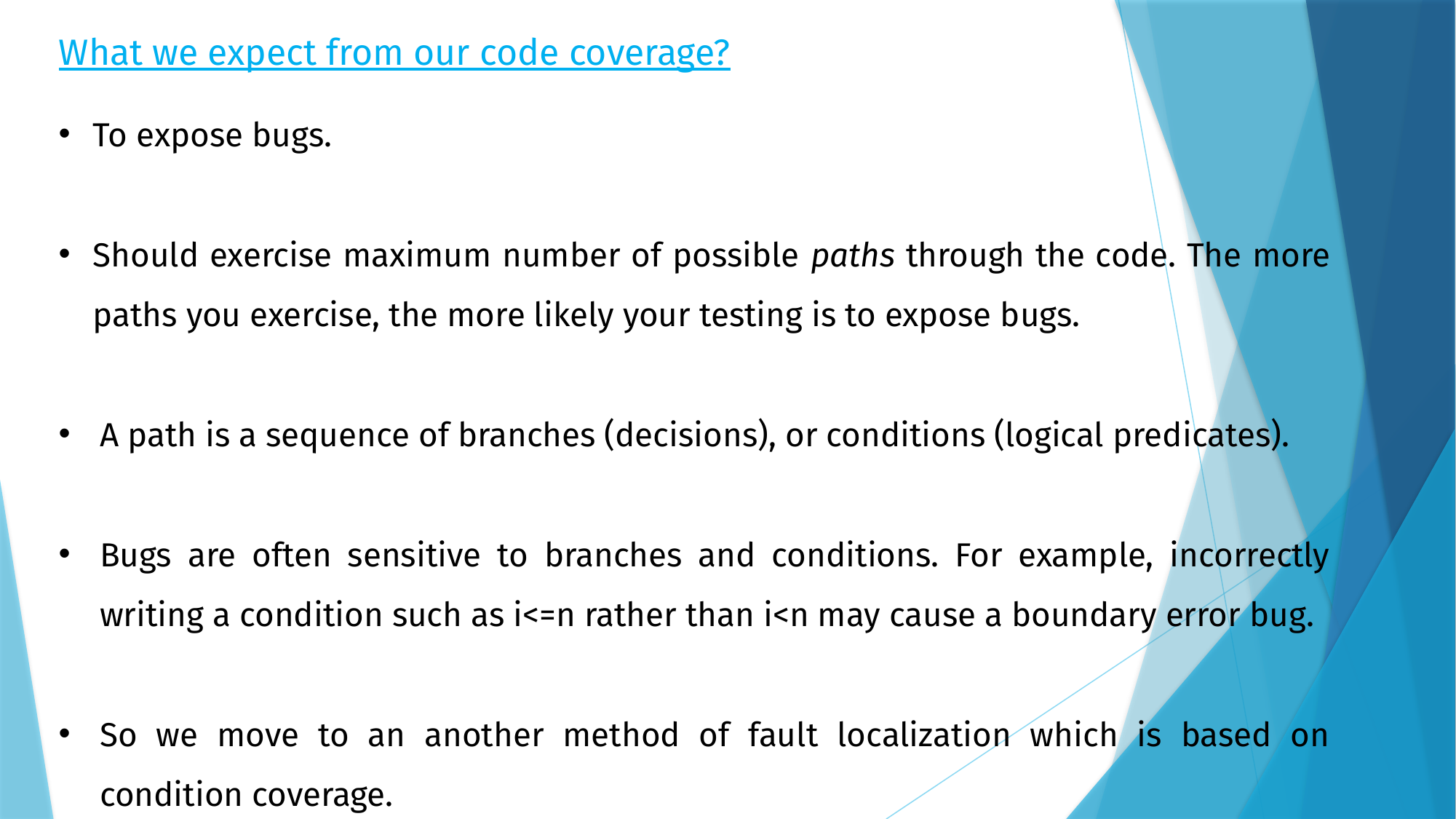

What we expect from our code coverage?
To expose bugs.

Should exercise maximum number of possible paths through the code. The more paths you exercise, the more likely your testing is to expose bugs.

A path is a sequence of branches (decisions), or conditions (logical predicates).

Bugs are often sensitive to branches and conditions. For example, incorrectly writing a condition such as i<=n rather than i<n may cause a boundary error bug.

So we move to an another method of fault localization which is based on condition coverage.